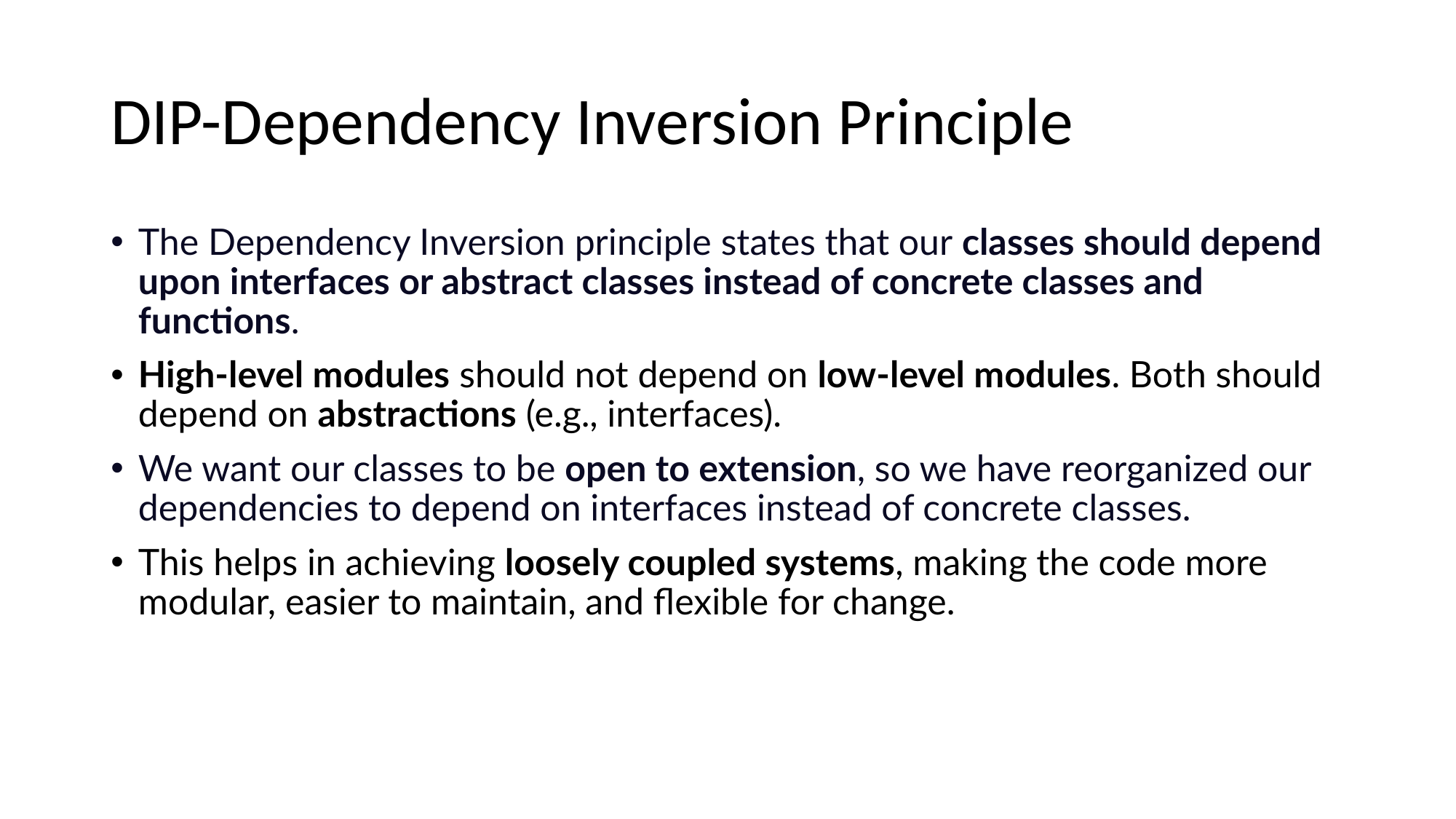

# DIP-Dependency Inversion Principle
The Dependency Inversion principle states that our classes should depend upon interfaces or abstract classes instead of concrete classes and functions.
High-level modules should not depend on low-level modules. Both should depend on abstractions (e.g., interfaces).
We want our classes to be open to extension, so we have reorganized our dependencies to depend on interfaces instead of concrete classes.
This helps in achieving loosely coupled systems, making the code more modular, easier to maintain, and flexible for change.